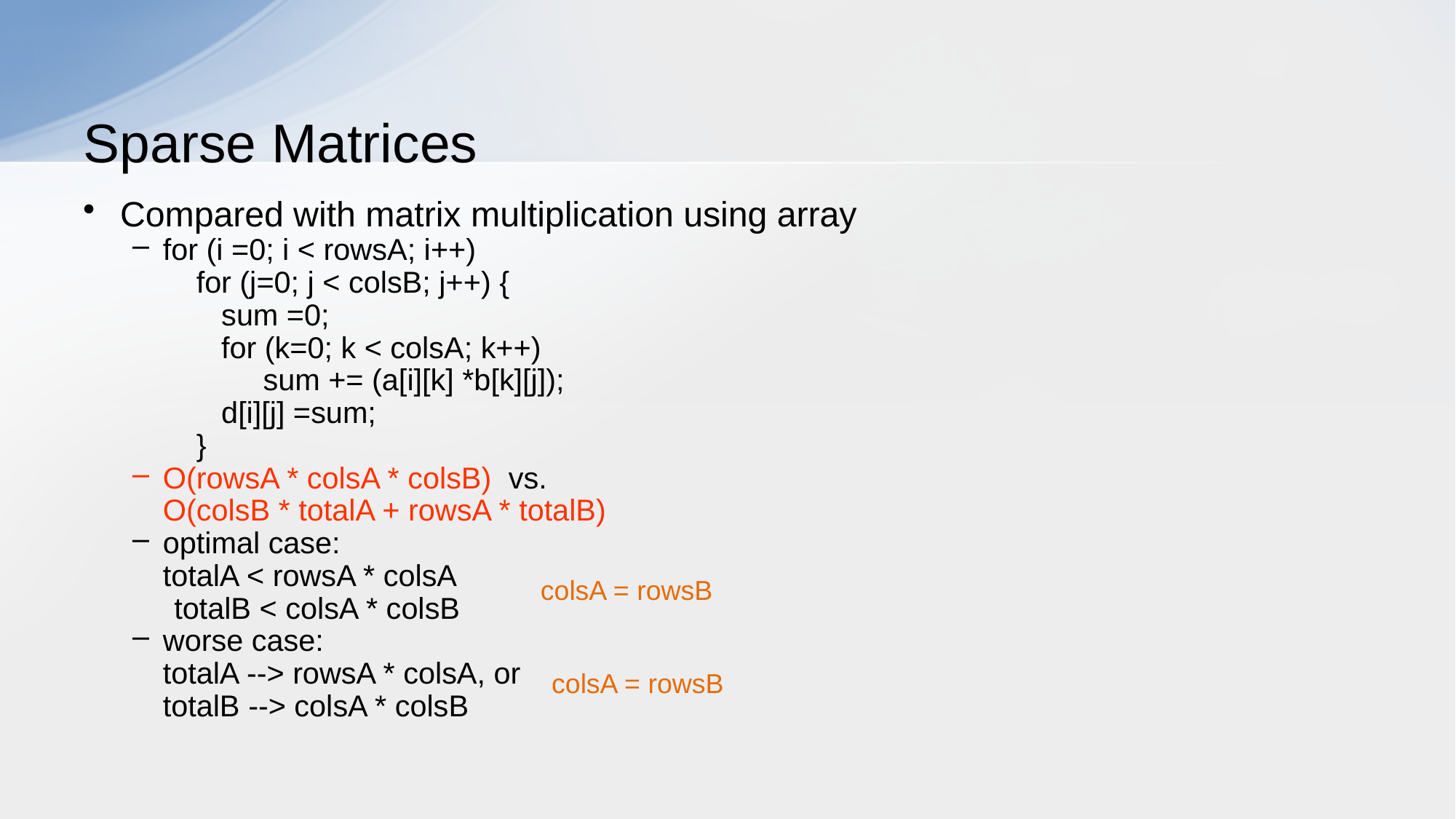

# Sparse Matrices
Compared with matrix multiplication using array
for (i =0; i < rowsA; i++)
    for (j=0; j < colsB; j++) {
       sum =0;
       for (k=0; k < colsA; k++)
            sum += (a[i][k] *b[k][j]);
       d[i][j] =sum;
    }
O(rowsA * colsA * colsB)  vs.
O(colsB * totalA + rowsA * totalB)
optimal case:
totalA < rowsA * colsA
     totalB < colsA * colsB
worse case:
totalA --> rowsA * colsA, or
totalB --> colsA * colsB

colsA = rowsB
colsA = rowsB